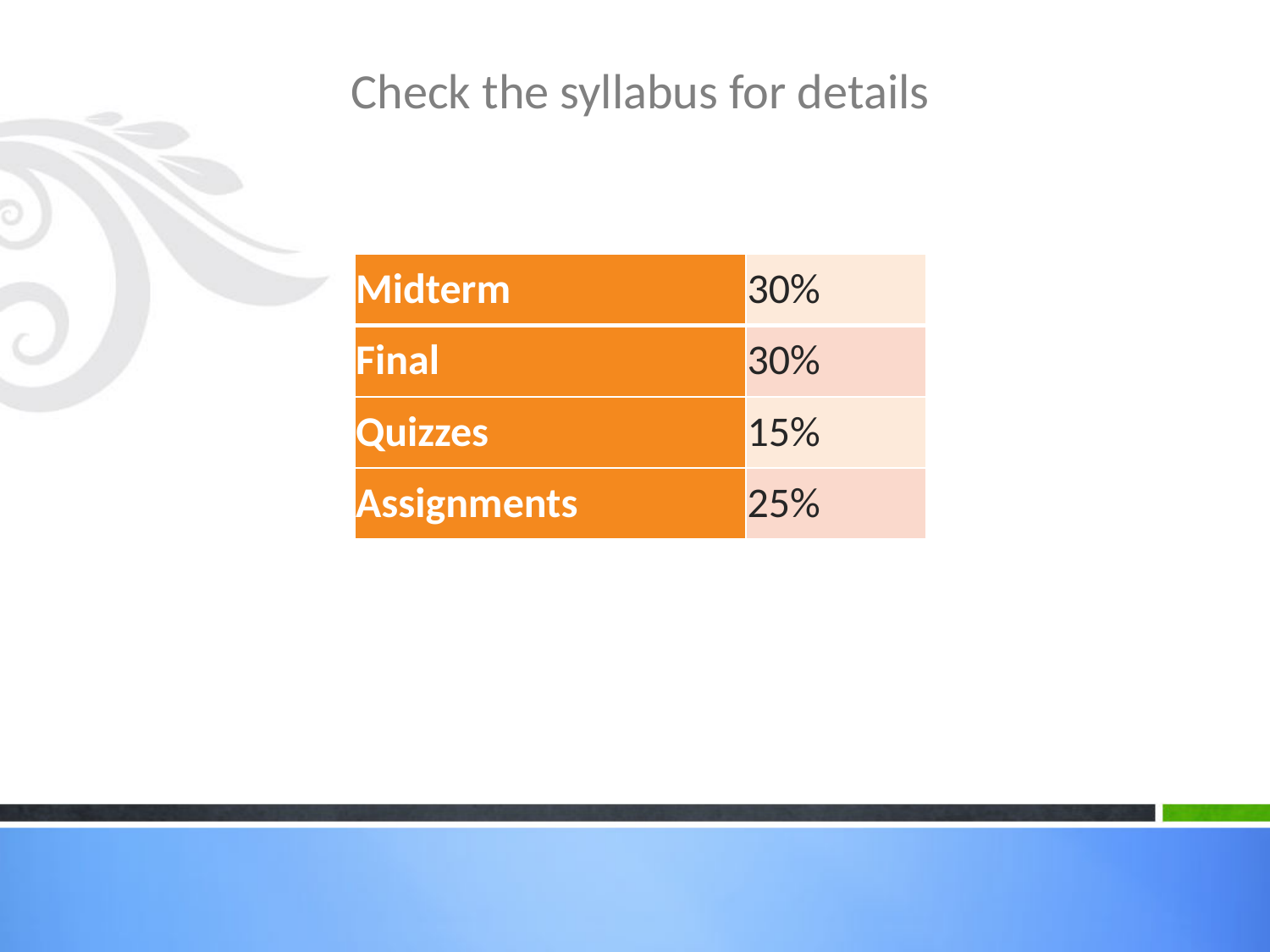

Check the syllabus for details
| Midterm | 30% |
| --- | --- |
| Final | 30% |
| Quizzes | 15% |
| Assignments | 25% |